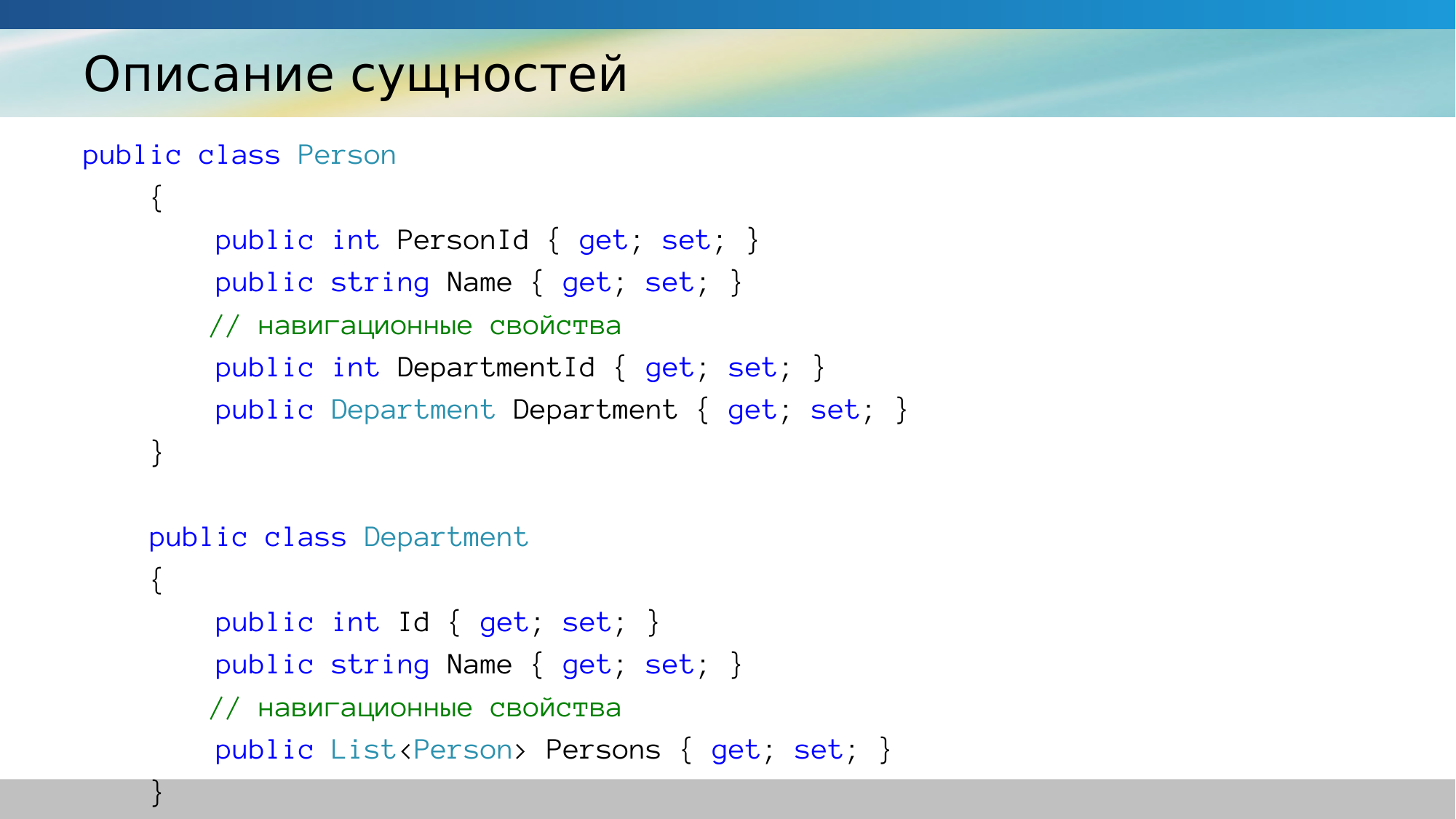

# Описание сущностей
public class Person
    {
        public int PersonId { get; set; }
        public string Name { get; set; }
	 // навигационные свойства
        public int DepartmentId { get; set; }
        public Department Department { get; set; }
    }

    public class Department
    {
        public int Id { get; set; }
        public string Name { get; set; }
	 // навигационные свойства
        public List<Person> Persons { get; set; }
    }